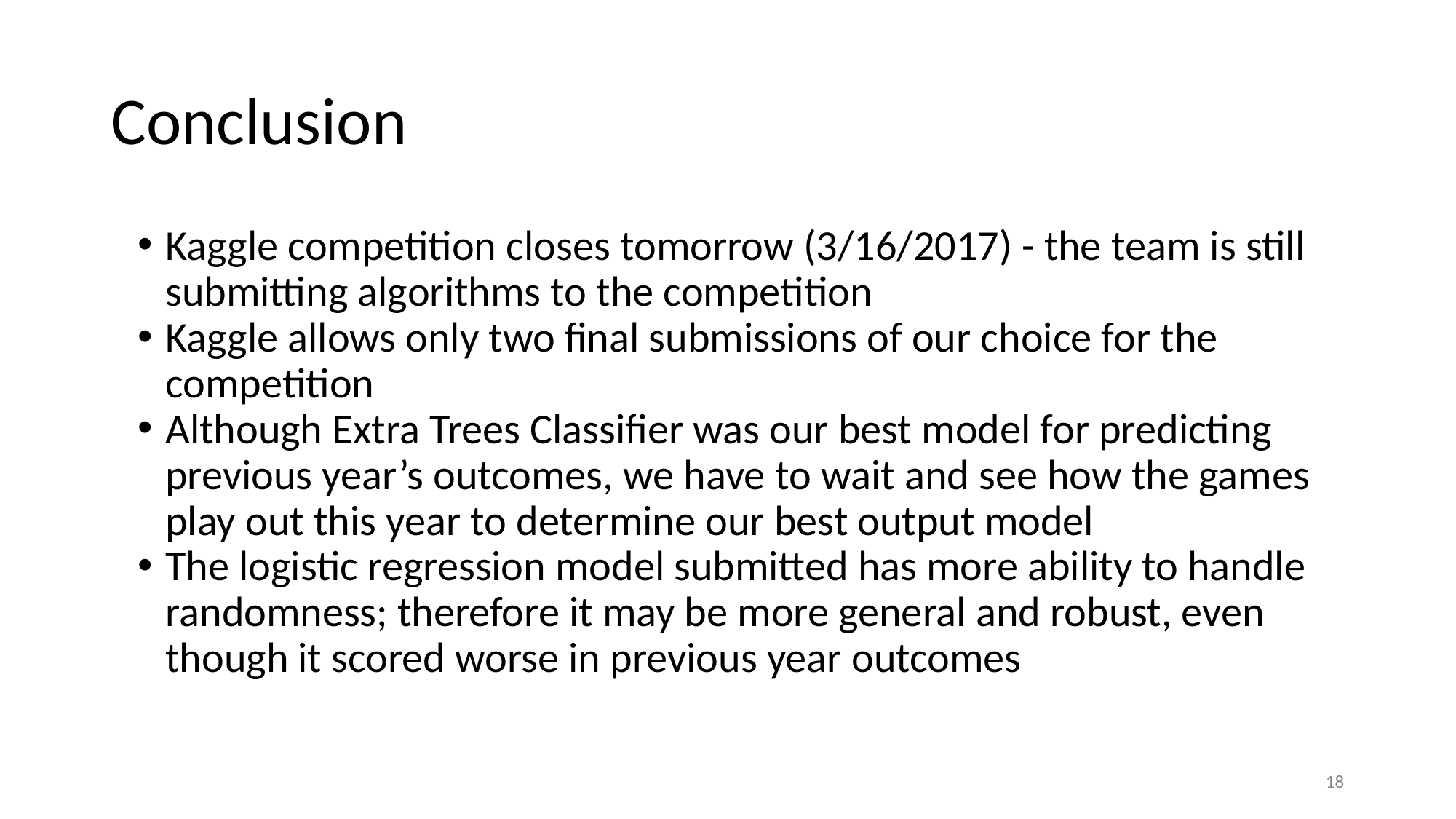

# Conclusion
Kaggle competition closes tomorrow (3/16/2017) - the team is still submitting algorithms to the competition
Kaggle allows only two final submissions of our choice for the competition
Although Extra Trees Classifier was our best model for predicting previous year’s outcomes, we have to wait and see how the games play out this year to determine our best output model
The logistic regression model submitted has more ability to handle randomness; therefore it may be more general and robust, even though it scored worse in previous year outcomes

18